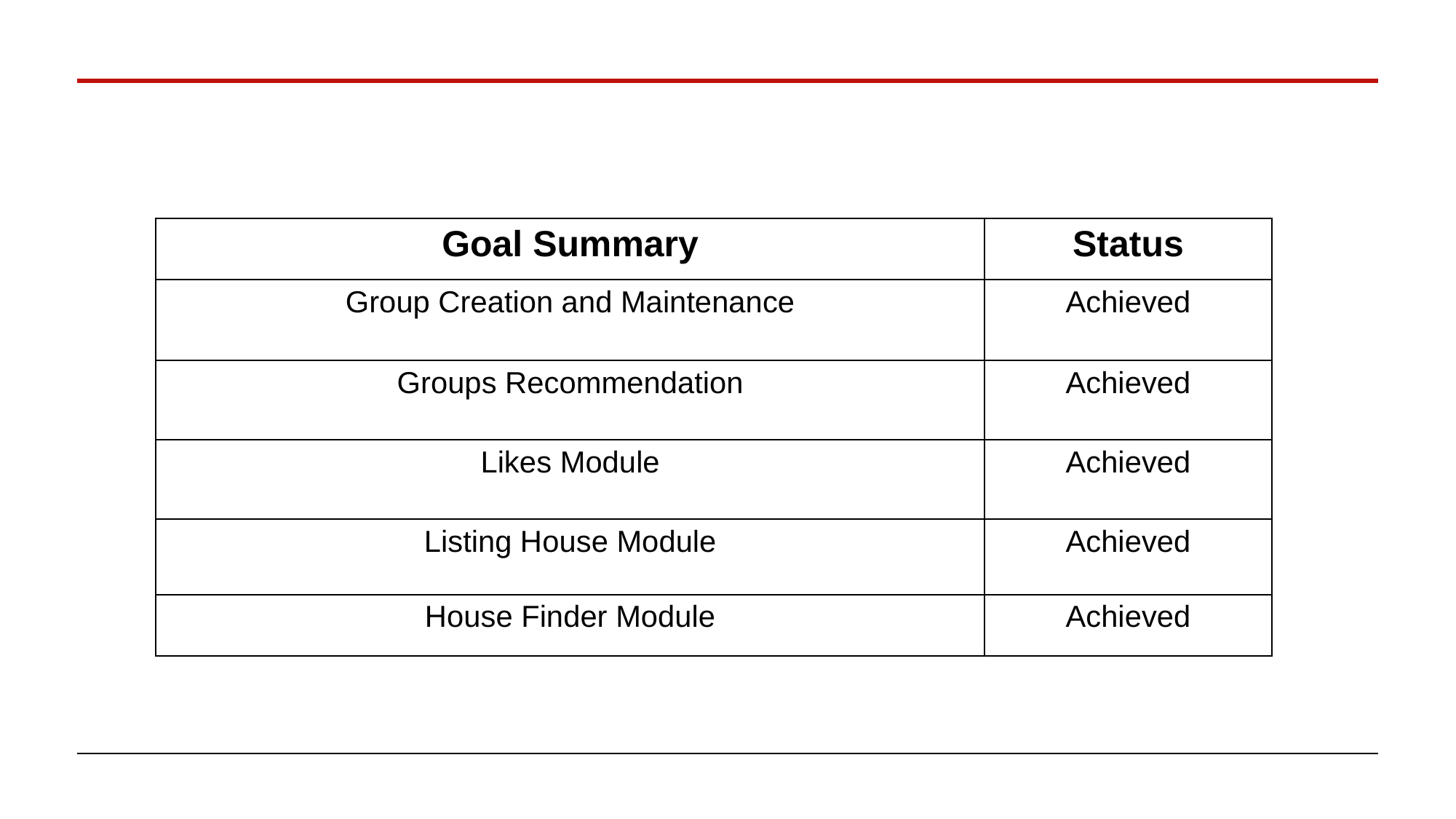

| Goal Summary | Status |
| --- | --- |
| Group Creation and Maintenance | Achieved |
| Groups Recommendation | Achieved |
| Likes Module | Achieved |
| Listing House Module | Achieved |
| House Finder Module | Achieved |